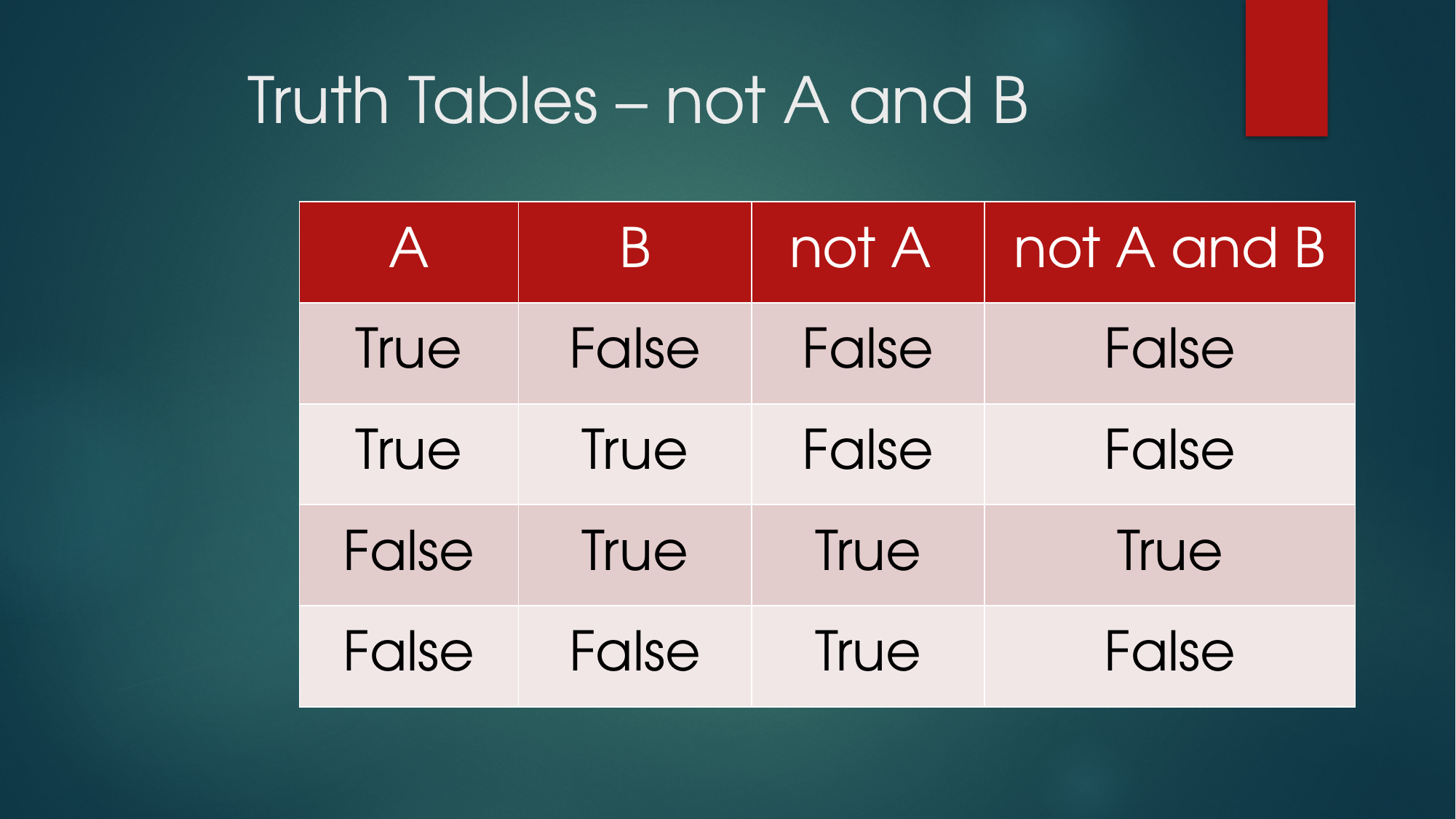

# Truth Tables – not A and B
| A | B | not A | not A and B |
| --- | --- | --- | --- |
| True | False | False | False |
| True | True | False | False |
| False | True | True | True |
| False | False | True | False |